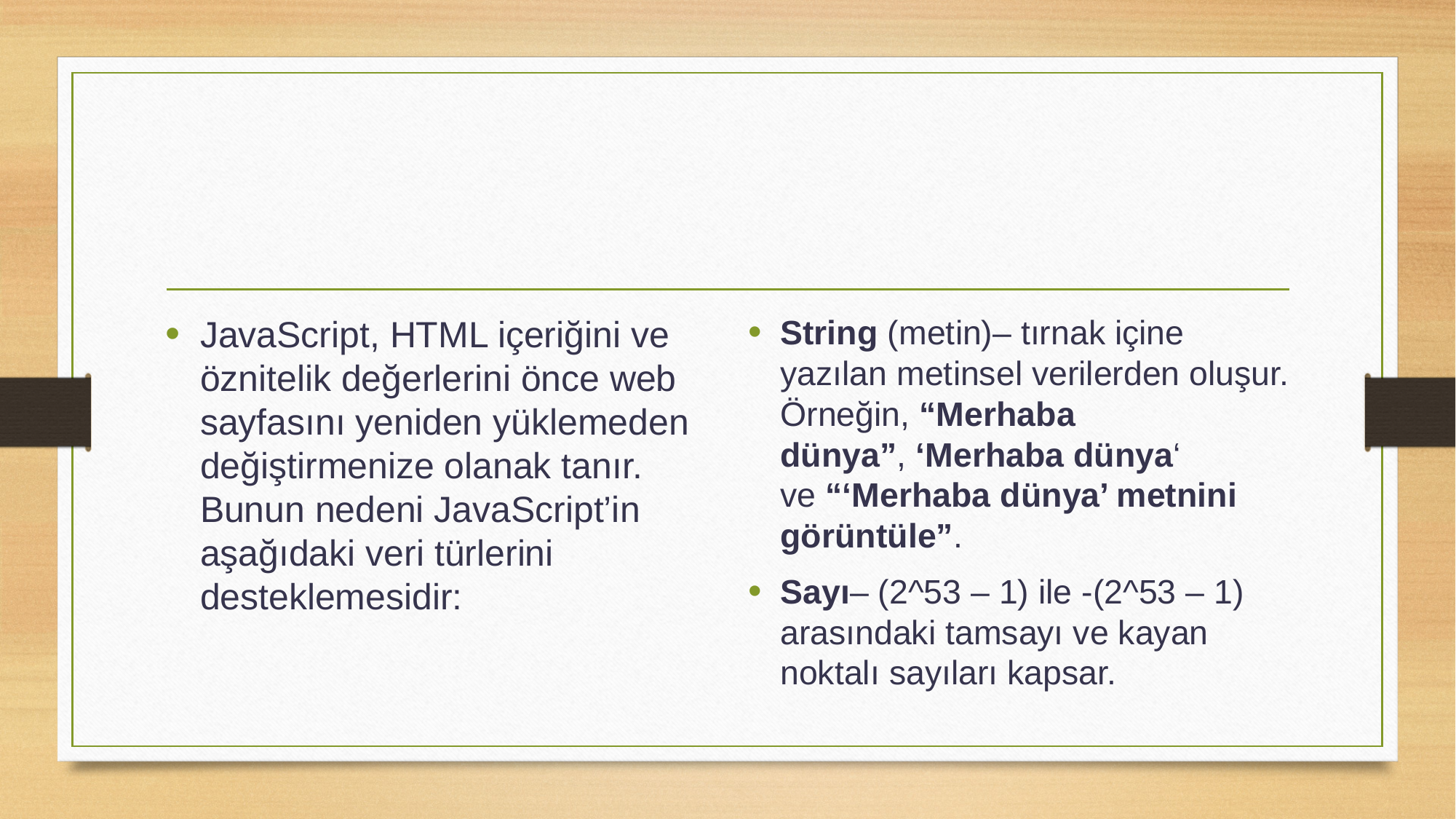

#
JavaScript, HTML içeriğini ve öznitelik değerlerini önce web sayfasını yeniden yüklemeden değiştirmenize olanak tanır. Bunun nedeni JavaScript’in aşağıdaki veri türlerini desteklemesidir:
String (metin)‒ tırnak içine yazılan metinsel verilerden oluşur. Örneğin, “Merhaba dünya”, ‘Merhaba dünya‘ ve “‘Merhaba dünya’ metnini görüntüle”.
Sayı‒ (2^53 – 1) ile -(2^53 – 1) arasındaki tamsayı ve kayan noktalı sayıları kapsar.